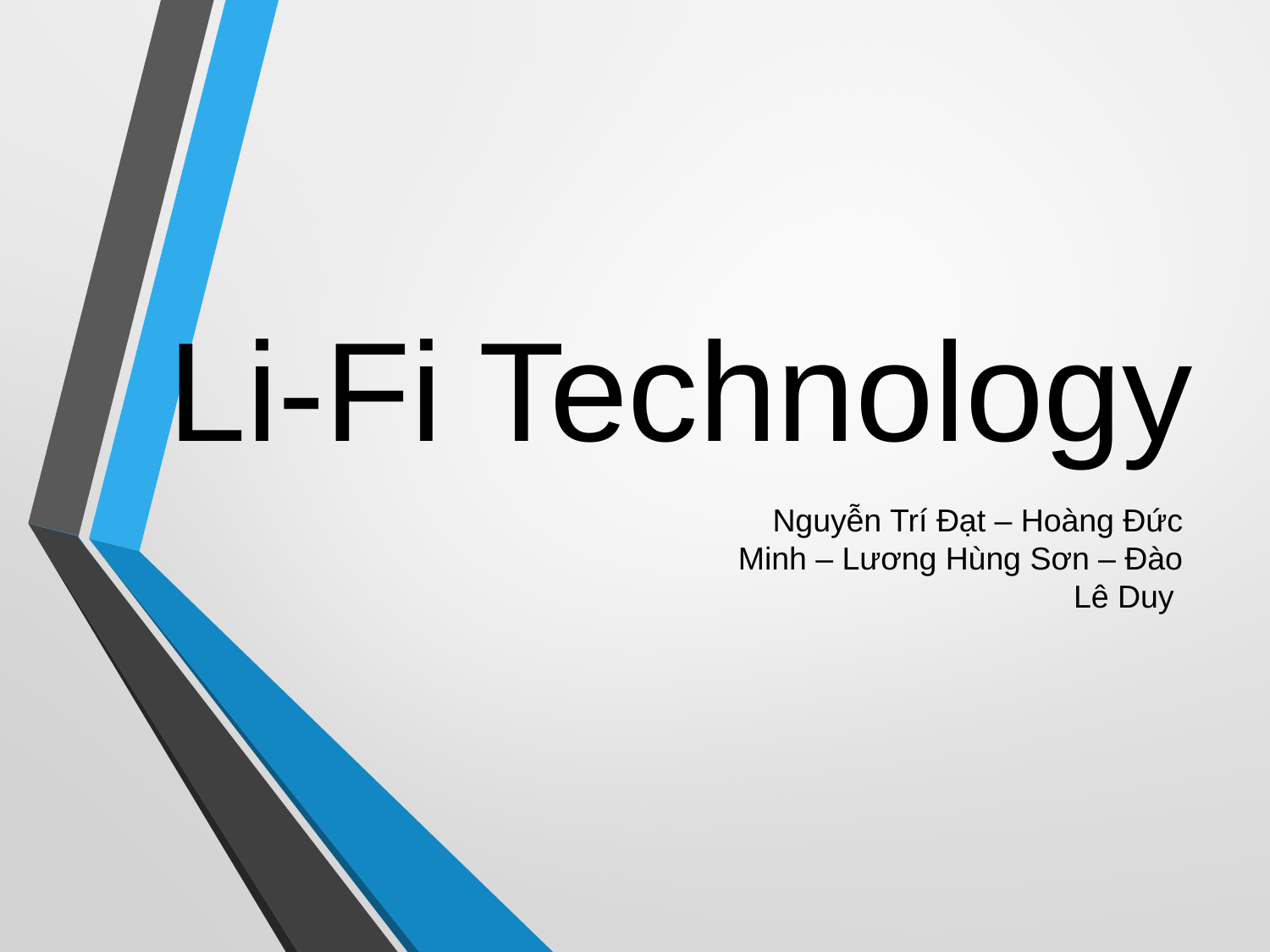

# Li-Fi Technology
Nguyễn Trí Đạt – Hoàng Đức Minh – Lương Hùng Sơn – Đào Lê Duy